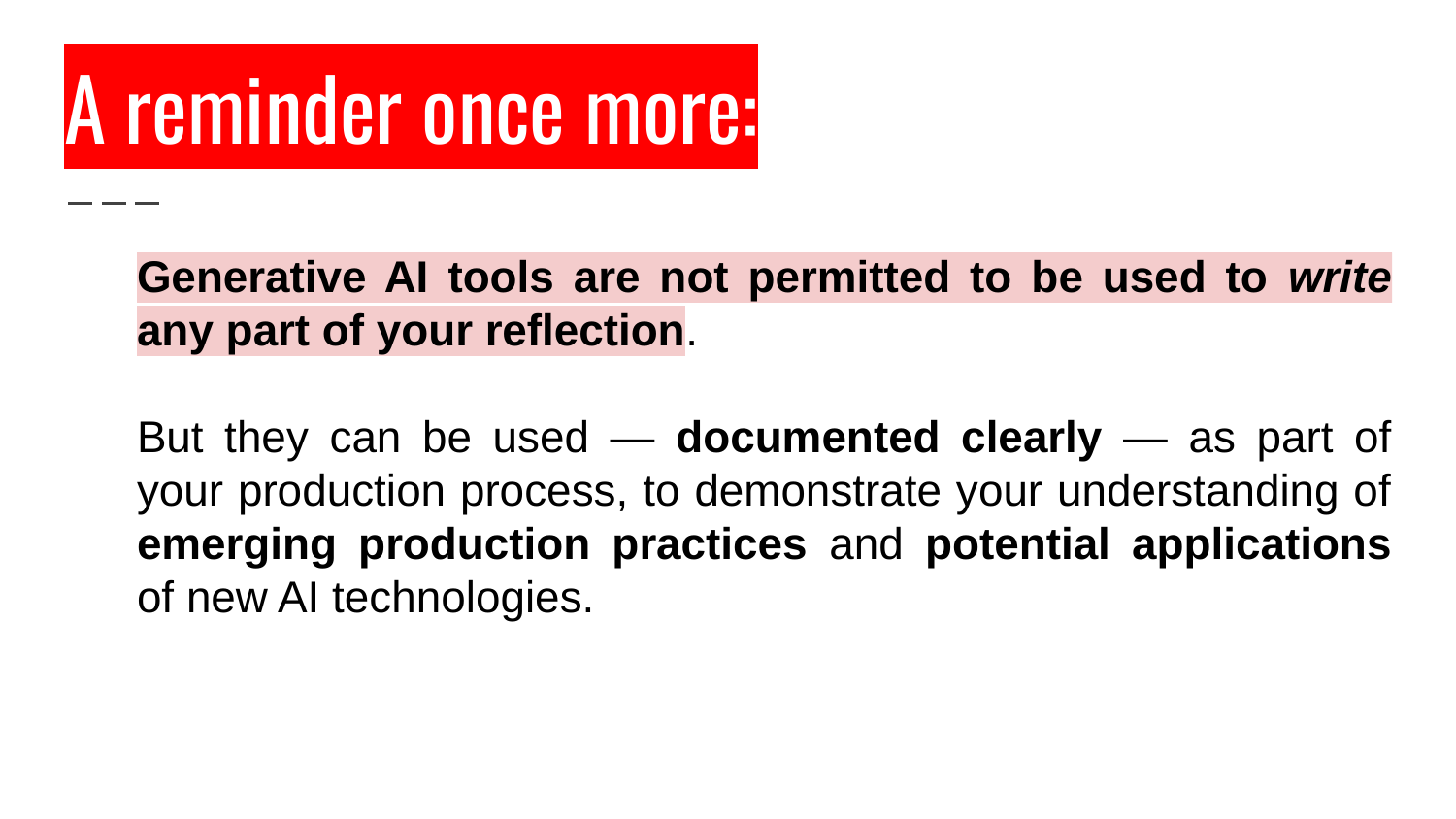

# A reminder once more:
Generative AI tools are not permitted to be used to write any part of your reflection.

But they can be used — documented clearly — as part of your production process, to demonstrate your understanding of emerging production practices and potential applications of new AI technologies.